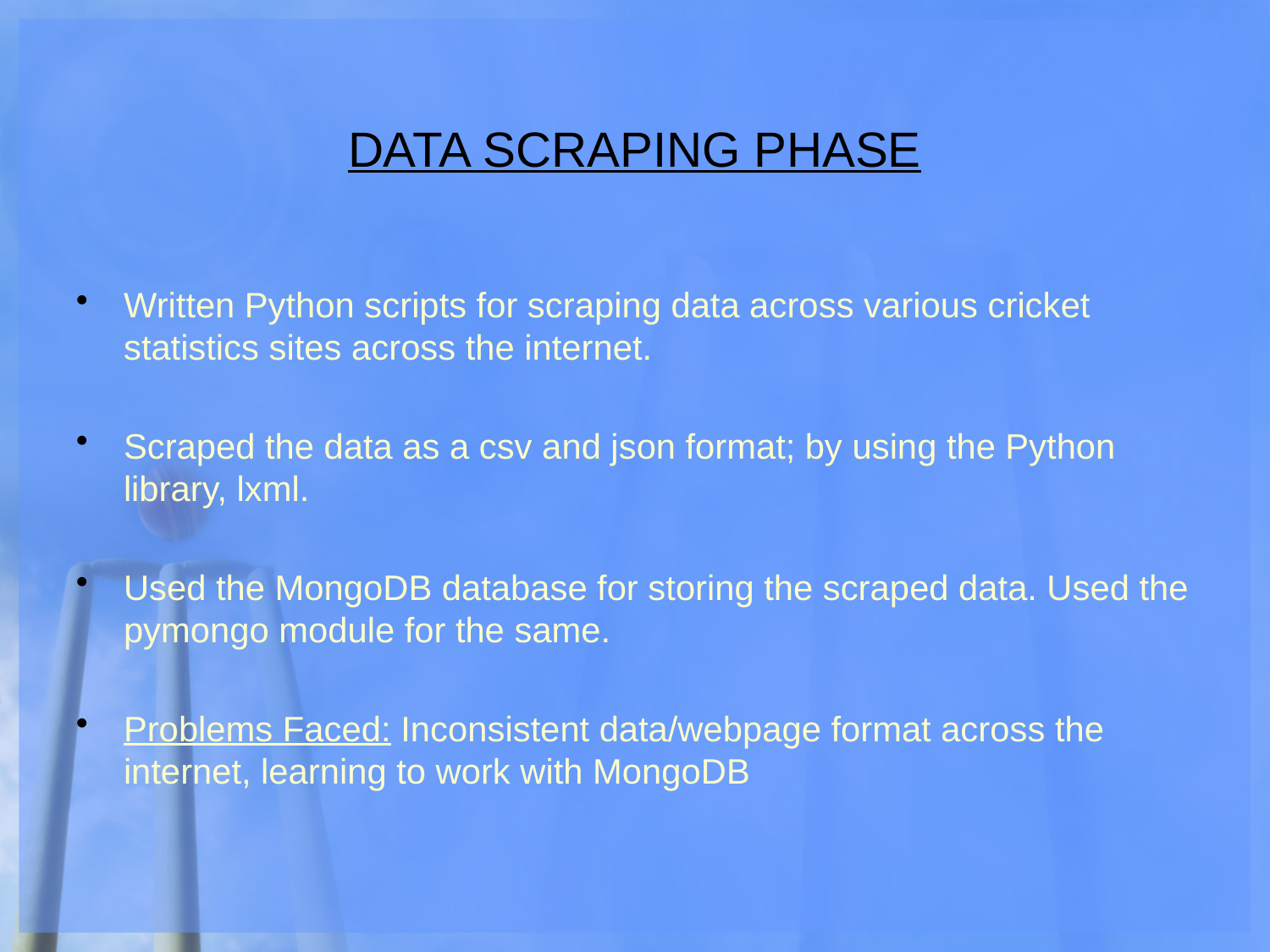

DATA SCRAPING PHASE

Written Python scripts for scraping data across various cricket statistics sites across the internet.

Scraped the data as a csv and json format; by using the Python library, lxml.

Used the MongoDB database for storing the scraped data. Used the pymongo module for the same.

Problems Faced: Inconsistent data/webpage format across the internet, learning to work with MongoDB